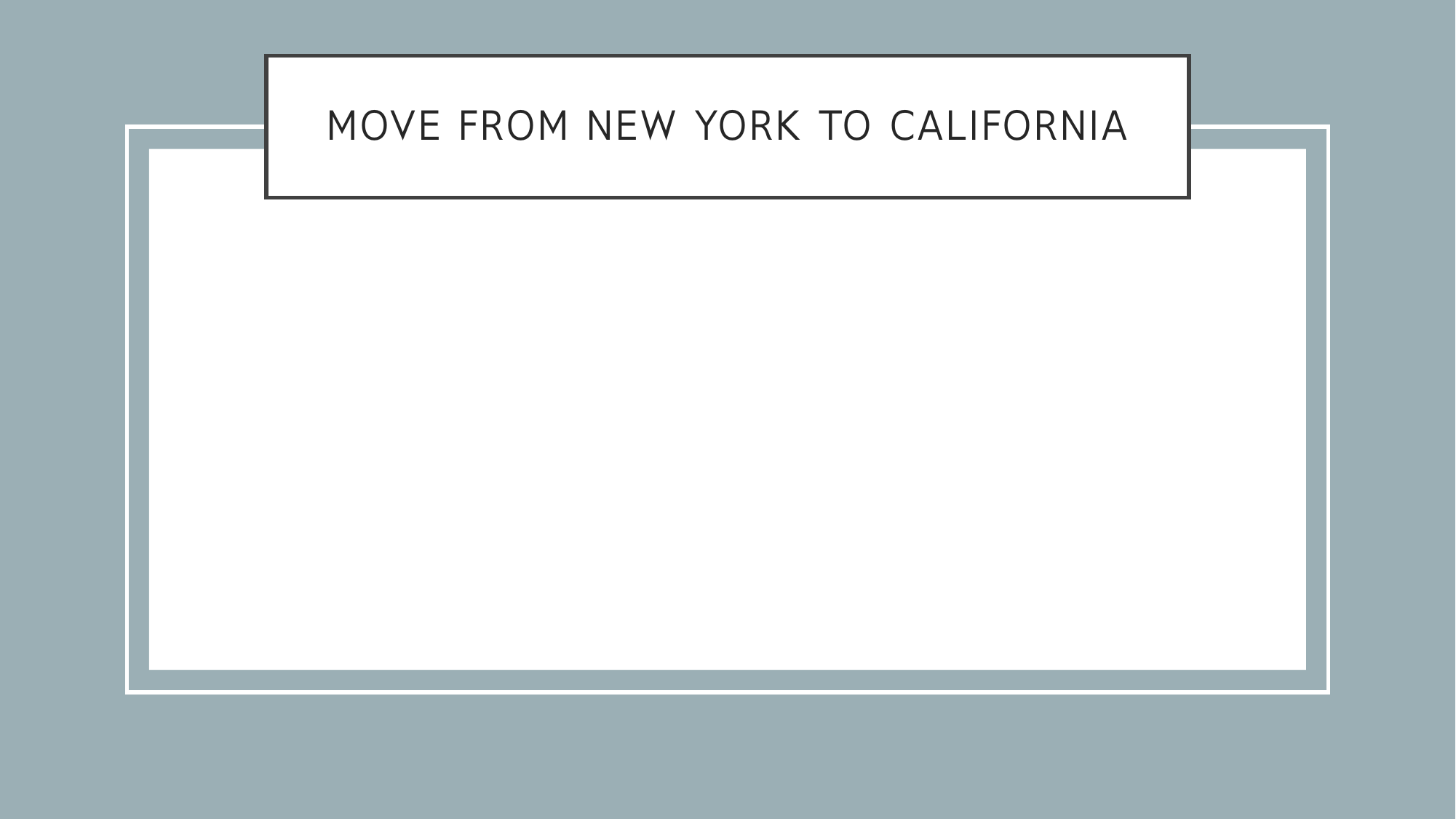

# Move from New York to California